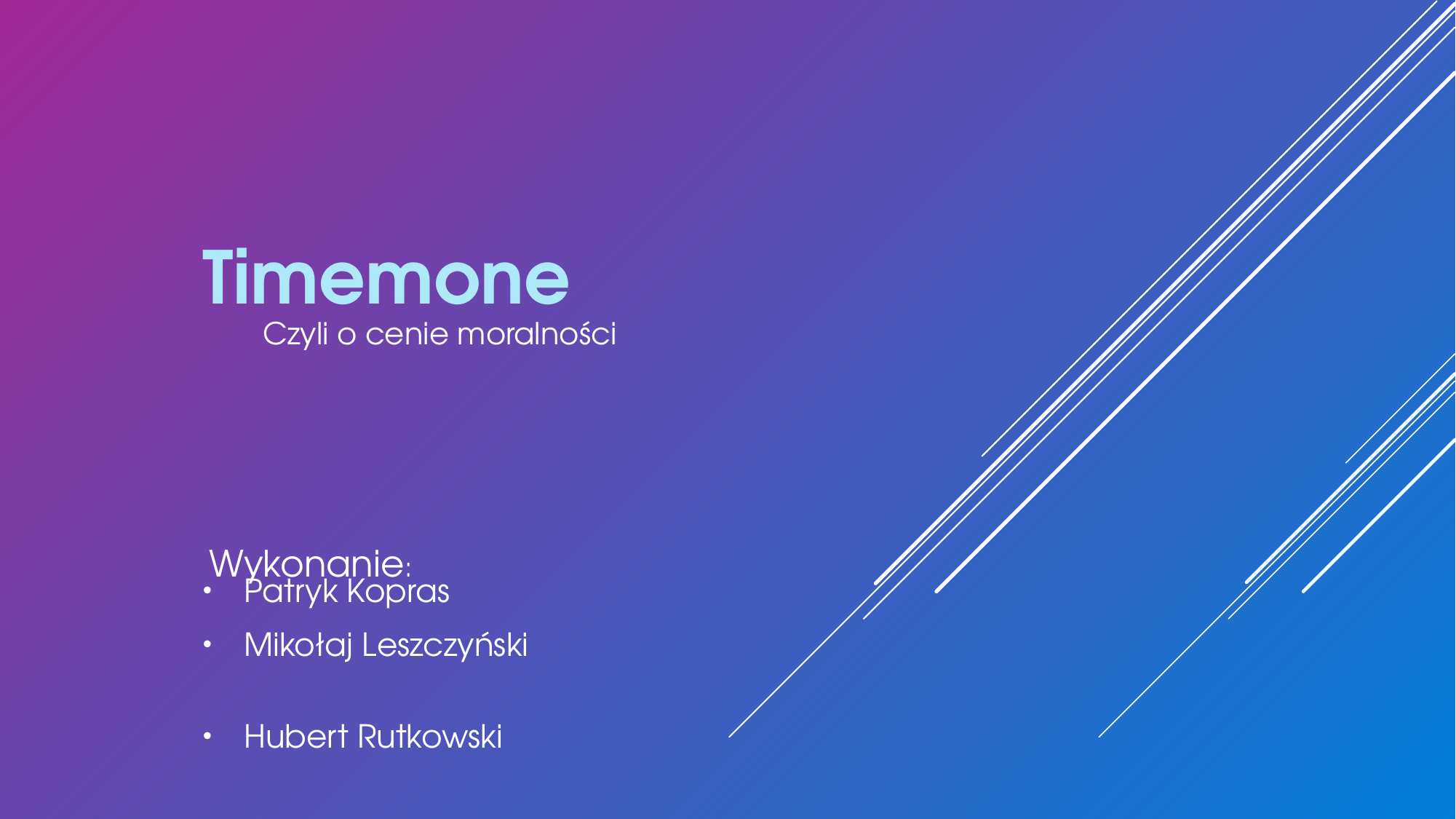

# Timemone
Czyli o cenie moralności
Wykonanie:
Patryk Kopras
Mikołaj Leszczyński
Hubert Rutkowski